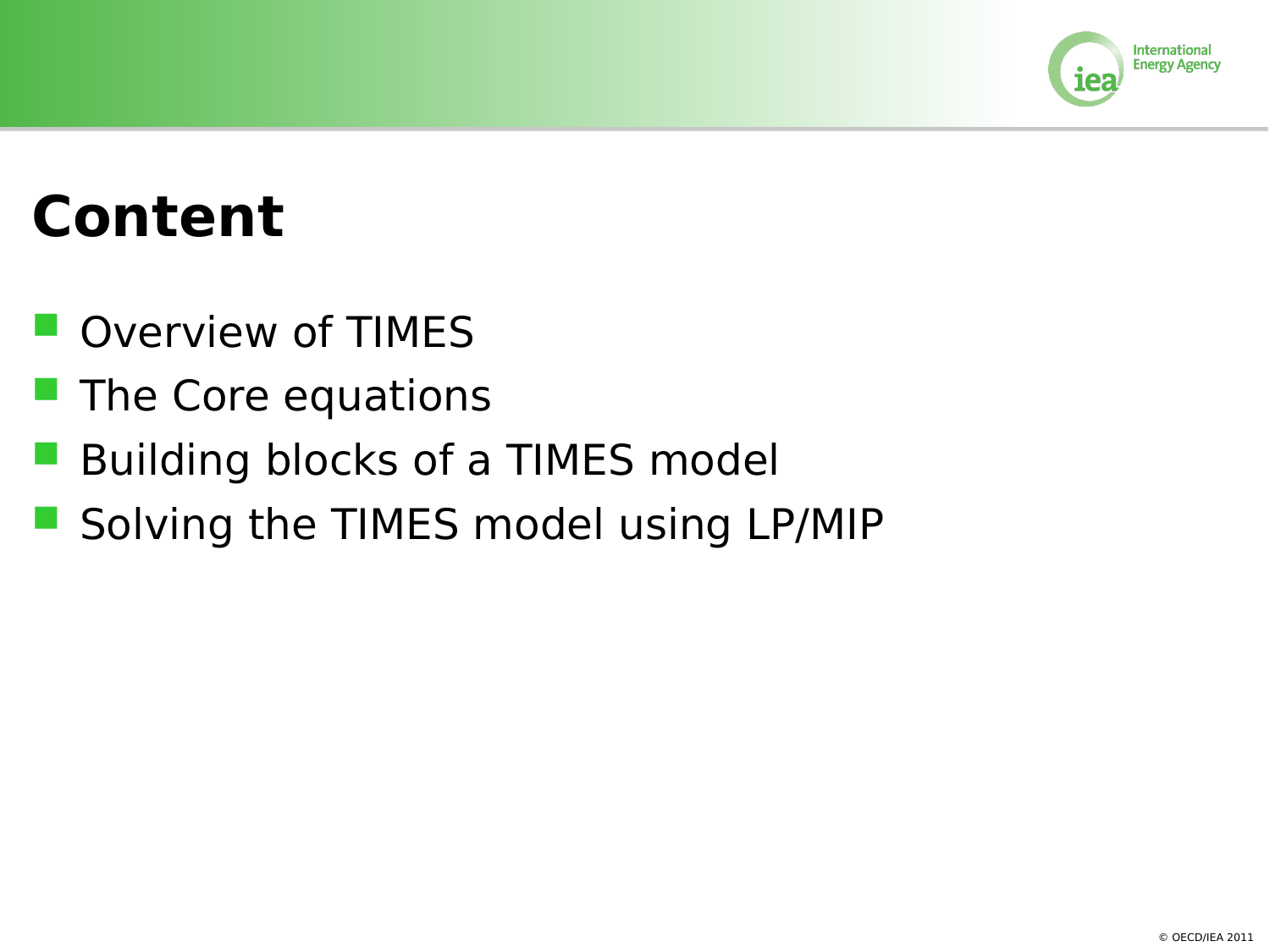

# Content
Overview of TIMES
The Core equations
Building blocks of a TIMES model
Solving the TIMES model using LP/MIP